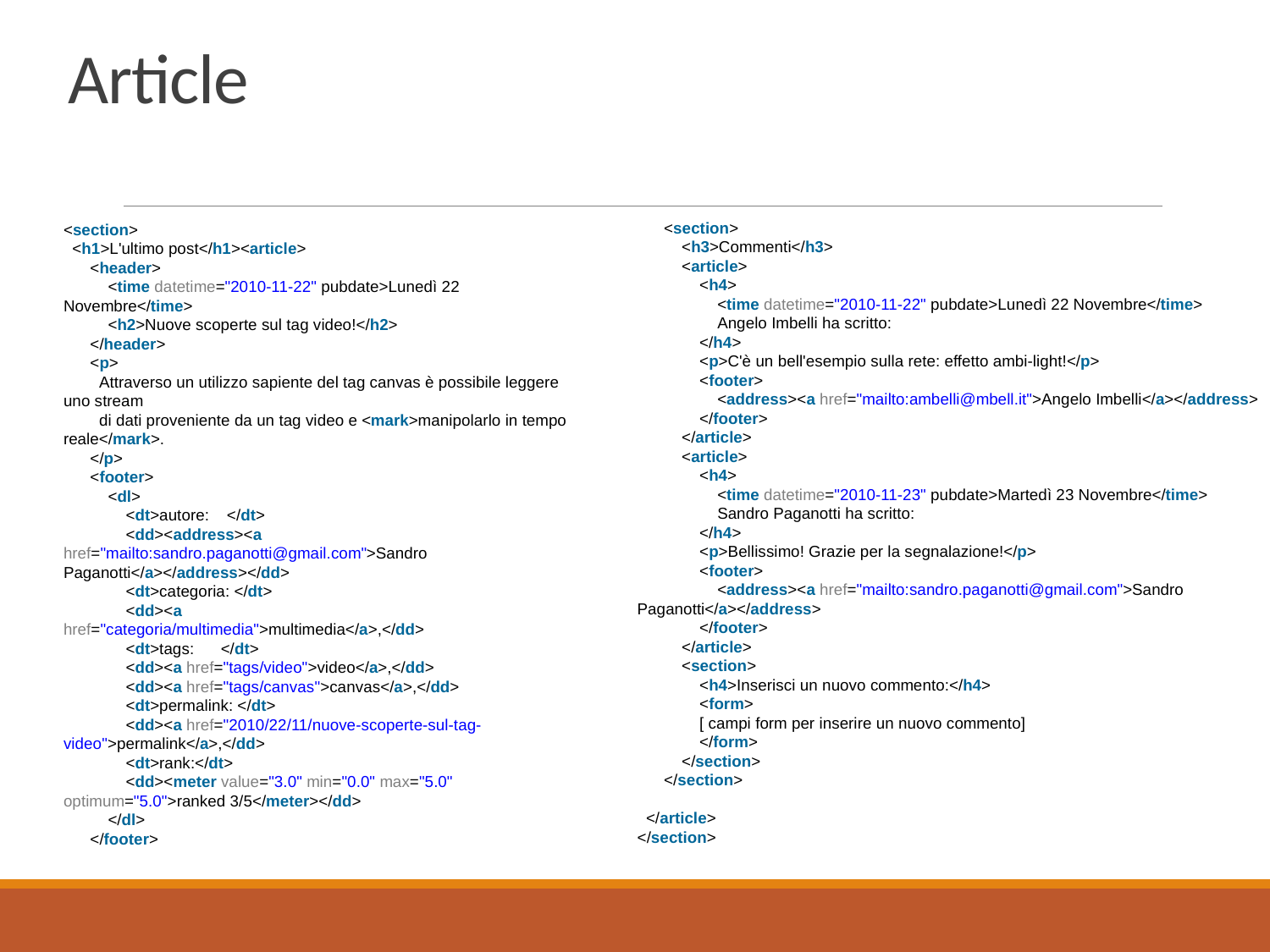

# Article
<section>
  <h1>L'ultimo post</h1><article>
      <header>
          <time datetime="2010-11-22" pubdate>Lunedì 22 Novembre</time>
          <h2>Nuove scoperte sul tag video!</h2>
      </header>
      <p>
        Attraverso un utilizzo sapiente del tag canvas è possibile leggere uno stream
        di dati proveniente da un tag video e <mark>manipolarlo in tempo reale</mark>.
      </p>
      <footer>
          <dl>
              <dt>autore:    </dt>
              <dd><address><a href="mailto:sandro.paganotti@gmail.com">Sandro Paganotti</a></address></dd>
              <dt>categoria: </dt>
              <dd><a href="categoria/multimedia">multimedia</a>,</dd>
              <dt>tags:      </dt>
              <dd><a href="tags/video">video</a>,</dd>
              <dd><a href="tags/canvas">canvas</a>,</dd>
              <dt>permalink: </dt>
              <dd><a href="2010/22/11/nuove-scoperte-sul-tag-video">permalink</a>,</dd>
              <dt>rank:</dt>
              <dd><meter value="3.0" min="0.0" max="5.0" optimum="5.0">ranked 3/5</meter></dd>
          </dl>
      </footer>

      <section>
          <h3>Commenti</h3>
          <article>
              <h4>
                  <time datetime="2010-11-22" pubdate>Lunedì 22 Novembre</time>
                  Angelo Imbelli ha scritto:
              </h4>
              <p>C'è un bell'esempio sulla rete: effetto ambi-light!</p>
              <footer>
                  <address><a href="mailto:ambelli@mbell.it">Angelo Imbelli</a></address>
              </footer>
          </article>
          <article>
              <h4>
                  <time datetime="2010-11-23" pubdate>Martedì 23 Novembre</time>
                  Sandro Paganotti ha scritto:
              </h4>
              <p>Bellissimo! Grazie per la segnalazione!</p>
              <footer>
                  <address><a href="mailto:sandro.paganotti@gmail.com">Sandro Paganotti</a></address>
              </footer>
          </article>
          <section>
              <h4>Inserisci un nuovo commento:</h4>
              <form>
              [ campi form per inserire un nuovo commento]
              </form>
          </section>
      </section>

  </article>
</section>